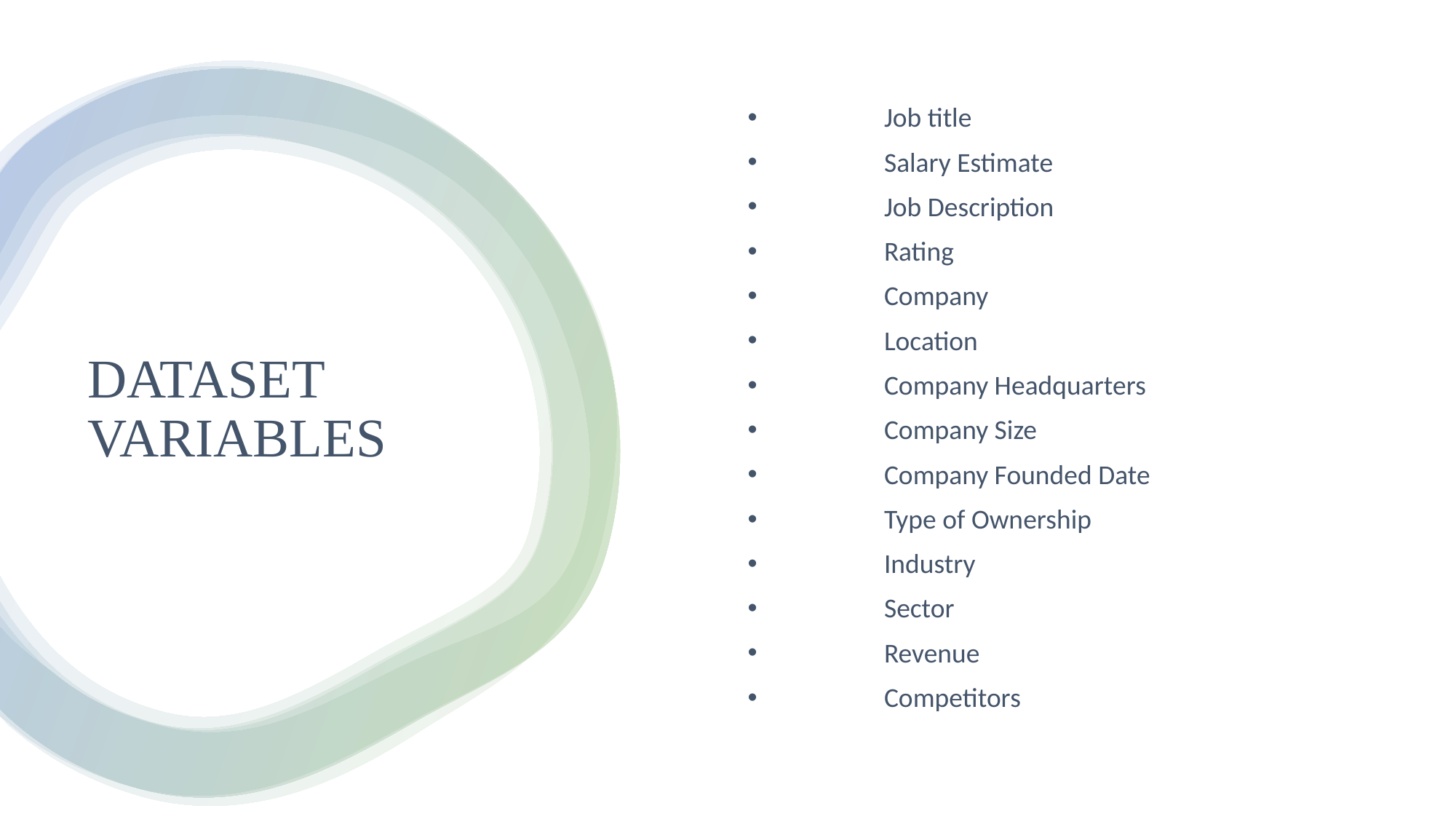

Job title
	Salary Estimate
	Job Description
	Rating
	Company
	Location
	Company Headquarters
	Company Size
	Company Founded Date
	Type of Ownership
	Industry
	Sector
	Revenue
	Competitors
# DATASET VARIABLES